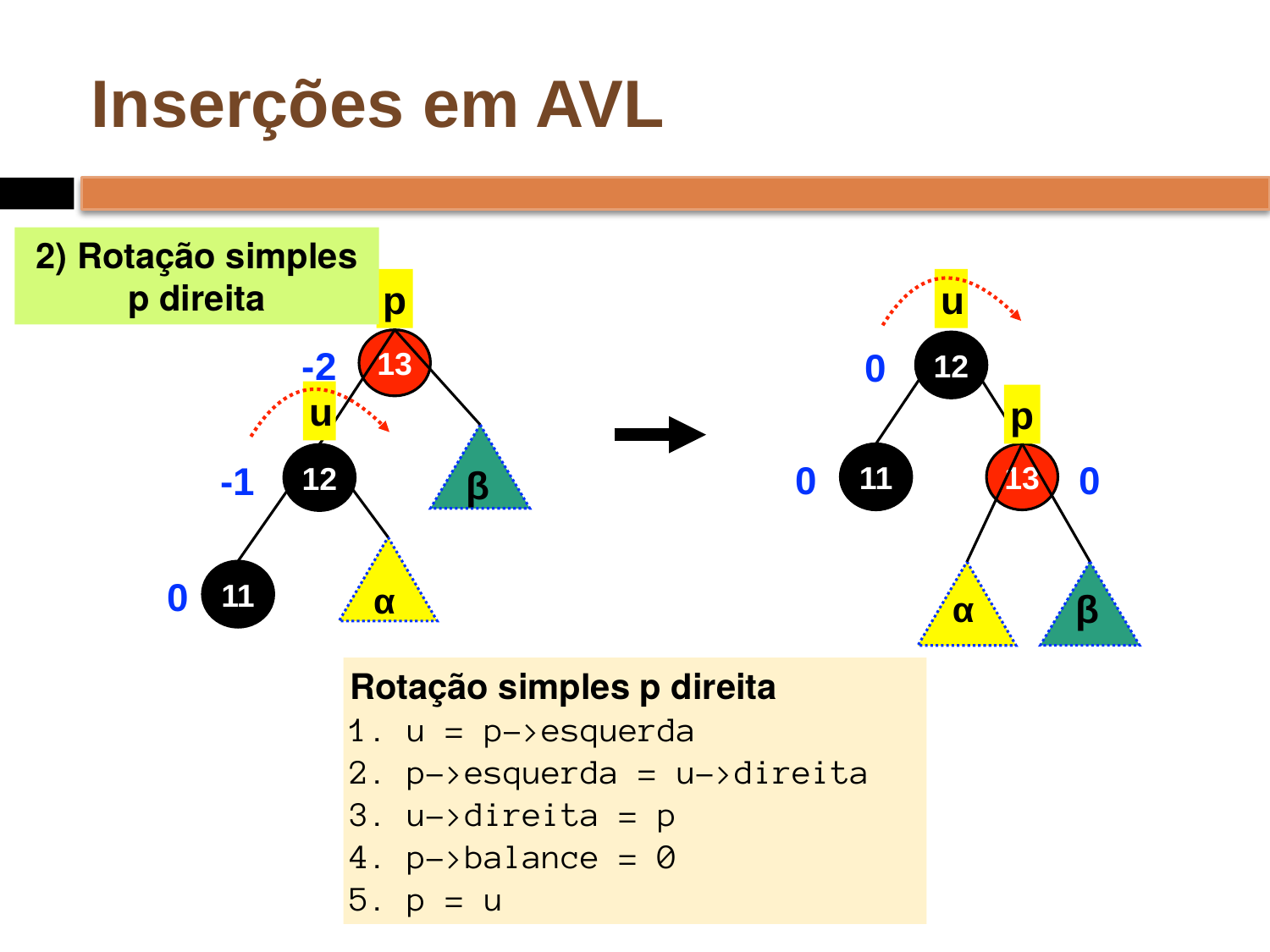

# Inserções em AVL
2) Rotação simples p direita
p
u

13
12
-2
0
u
p

11
13
12
0
0
-1
β

11

0
α
β
α
Rotação simples p direita
 u = p->esquerda
 p->esquerda = u->direita
 u->direita = p
 p->balance = 0
 p = u
42